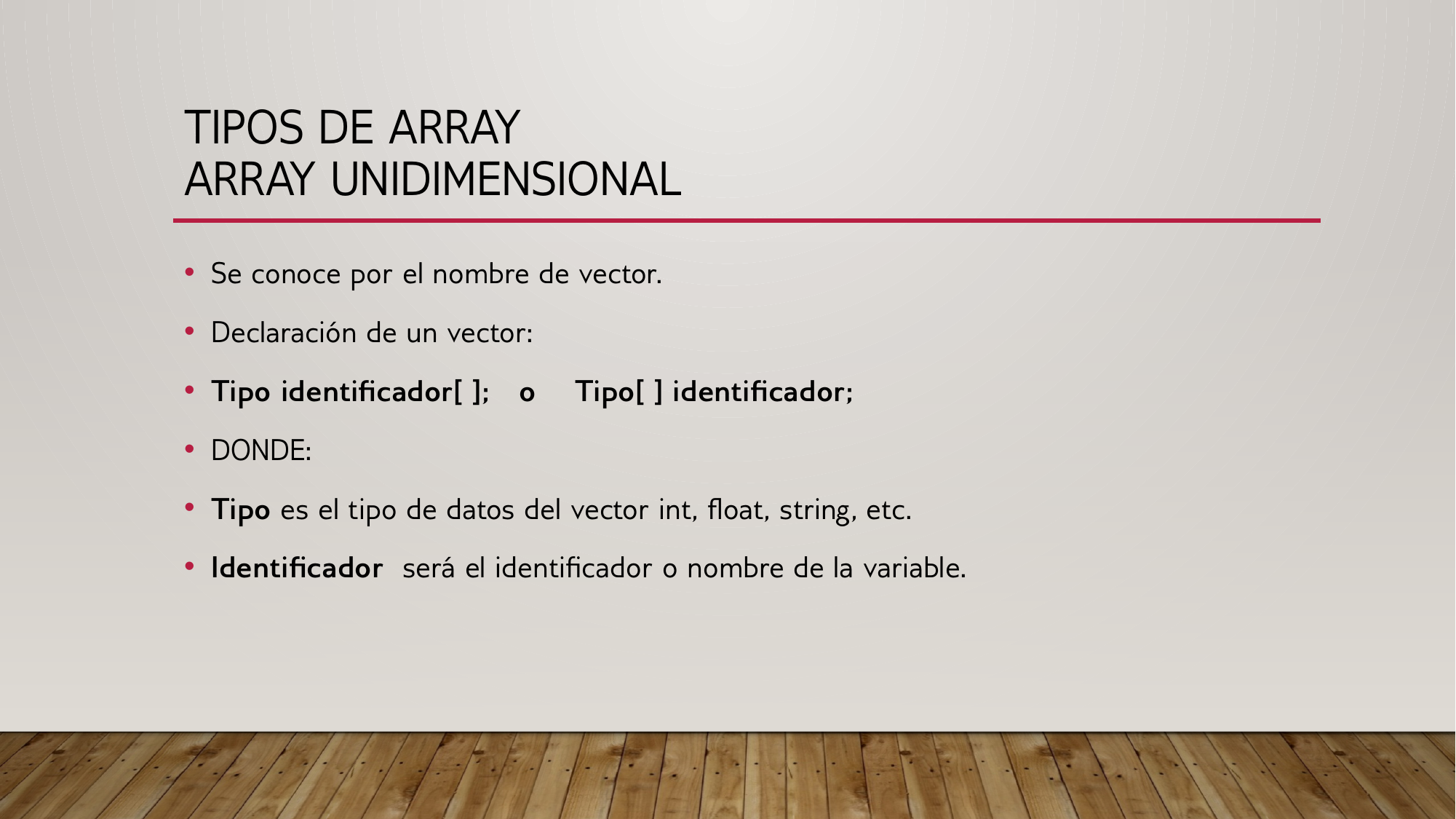

# Tipos de Array Array Unidimensional
Se conoce por el nombre de vector.
Declaración de un vector:
Tipo identificador[ ];   o    Tipo[ ] identificador;
DONDE:
Tipo es el tipo de datos del vector int, float, string, etc.
Identificador  será el identificador o nombre de la variable.